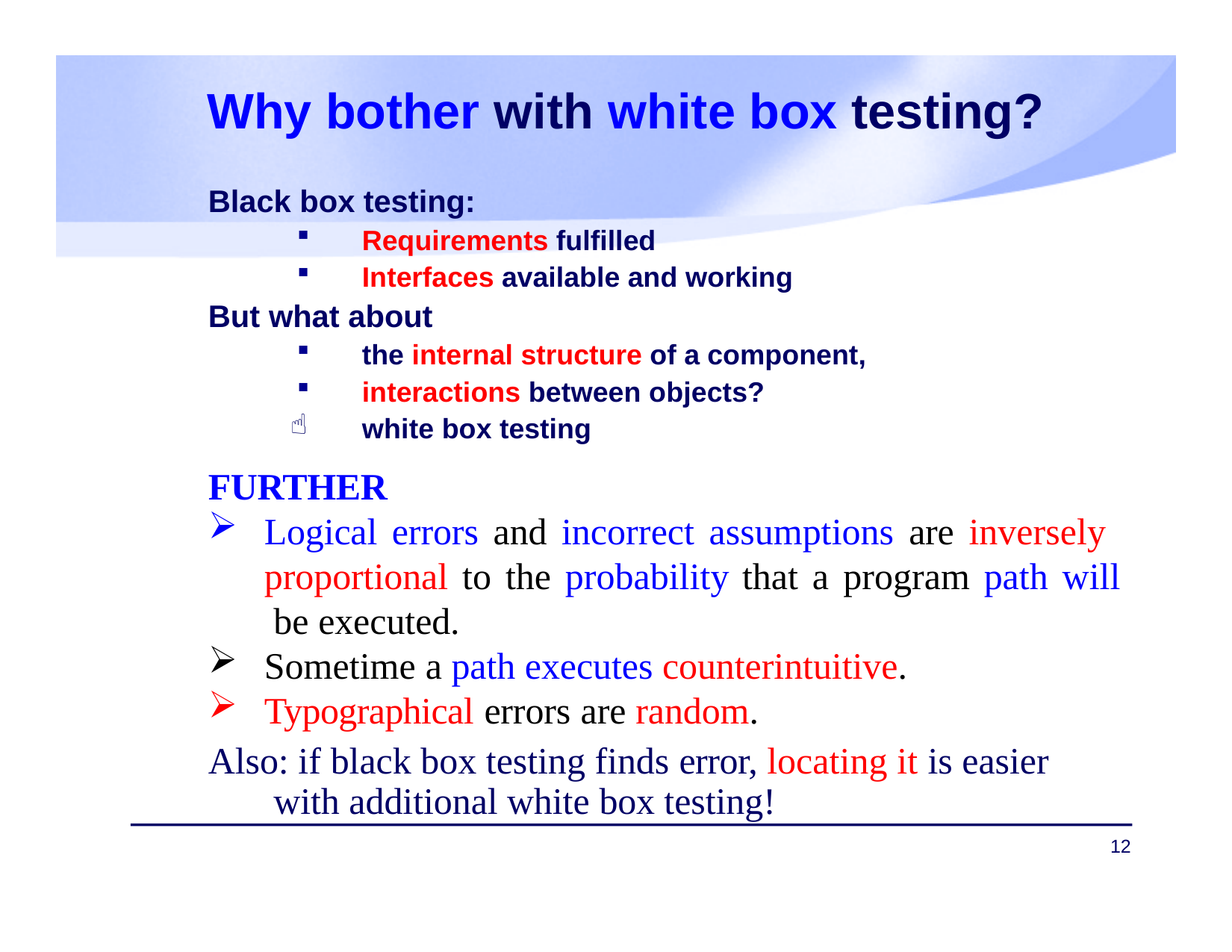

# Why bother with white box testing?
Black box testing:
Requirements fulfilled
Interfaces available and working
But what about
the internal structure of a component,
interactions between objects?
white box testing
FURTHER
Logical errors and incorrect assumptions are inversely  proportional to the probability that a program path will  be executed.
Sometime a path executes counterintuitive.
Typographical errors are random.
Also: if black box testing finds error, locating it is easier  with additional white box testing!
12